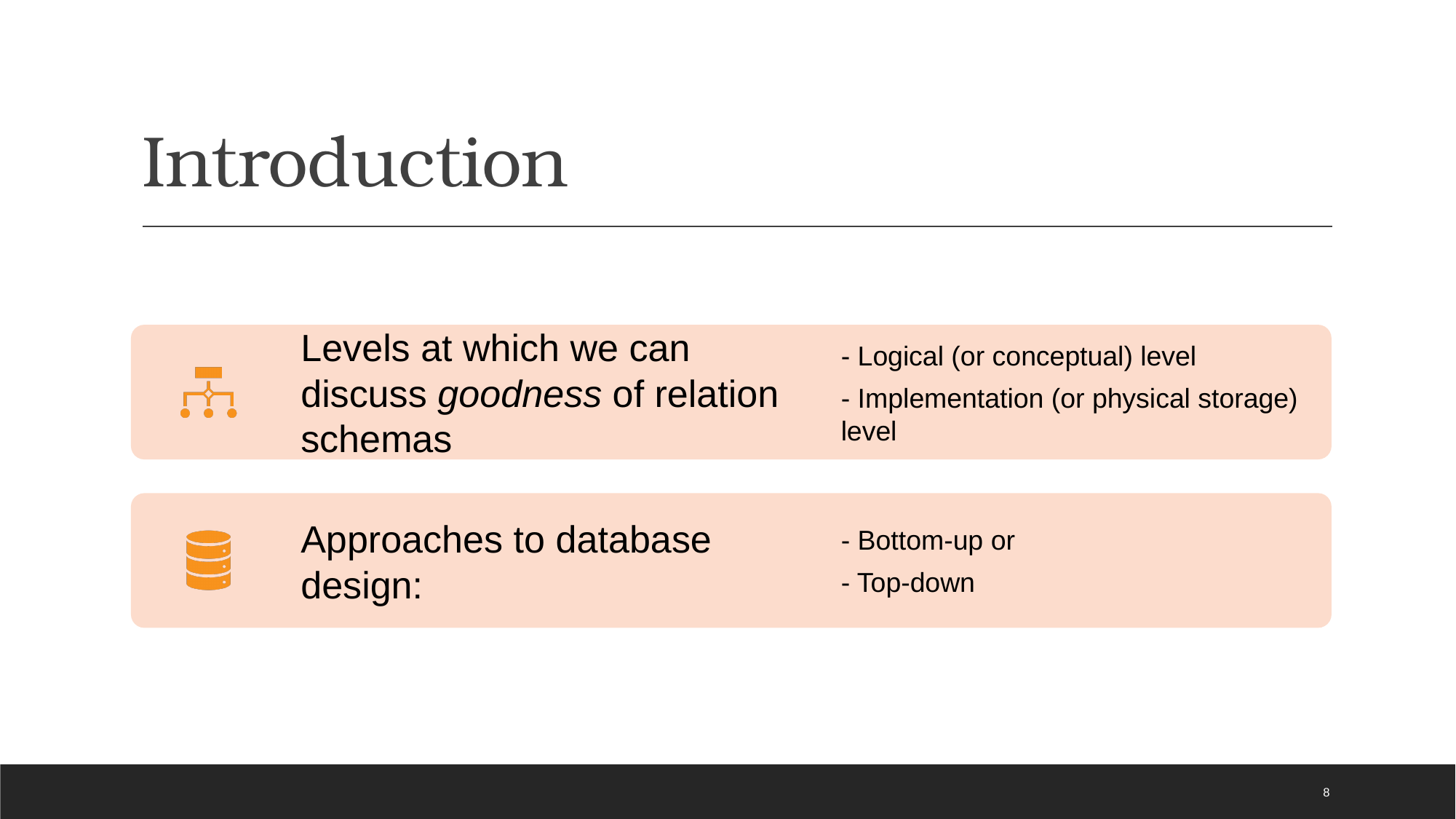

# Introduction
Levels at which we can discuss goodness of relation schemas
- Logical (or conceptual) level
- Implementation (or physical storage) level
Approaches to database design:
- Bottom-up or
- Top-down
8